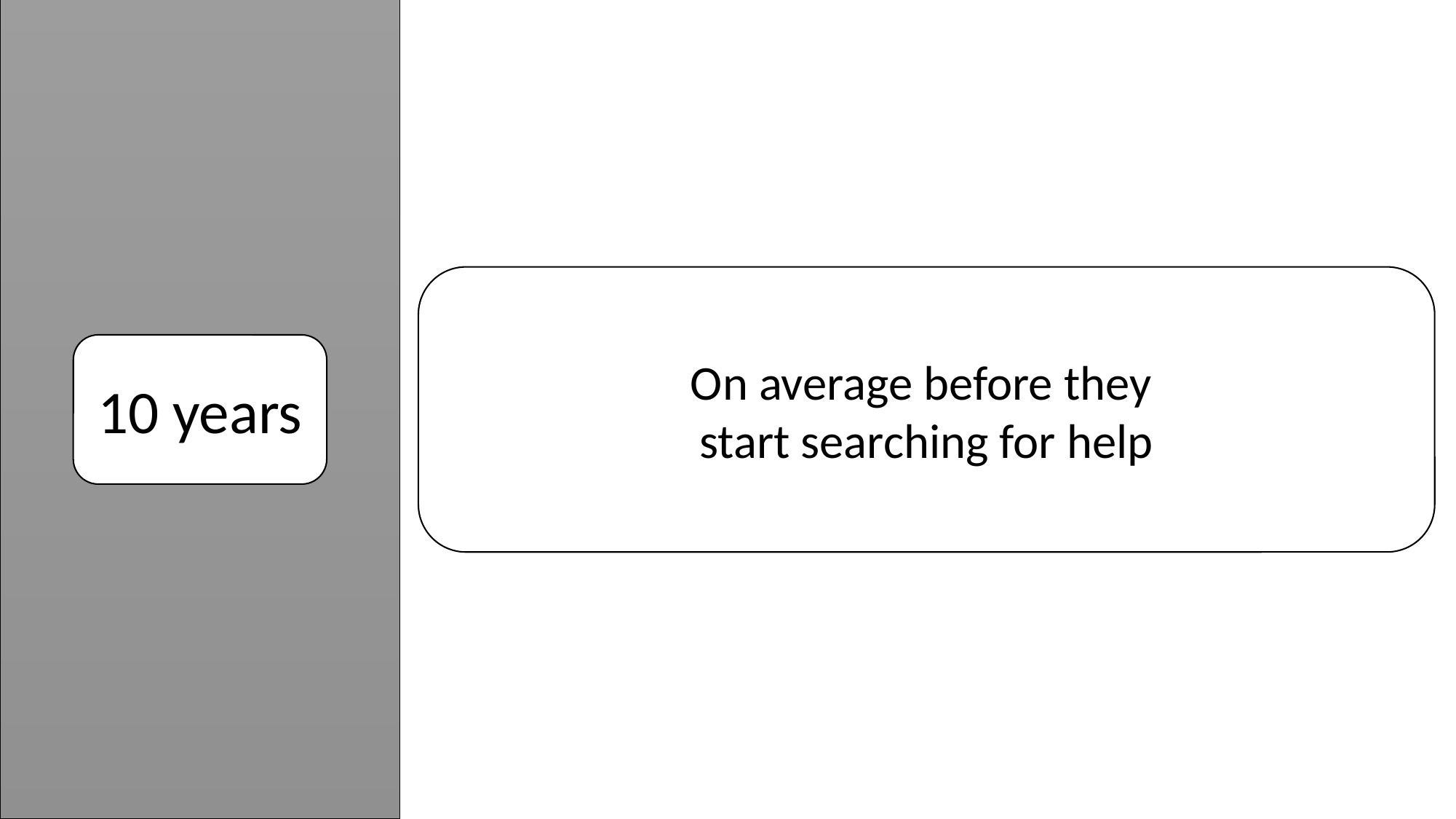

On average before they
start searching for help
10 years